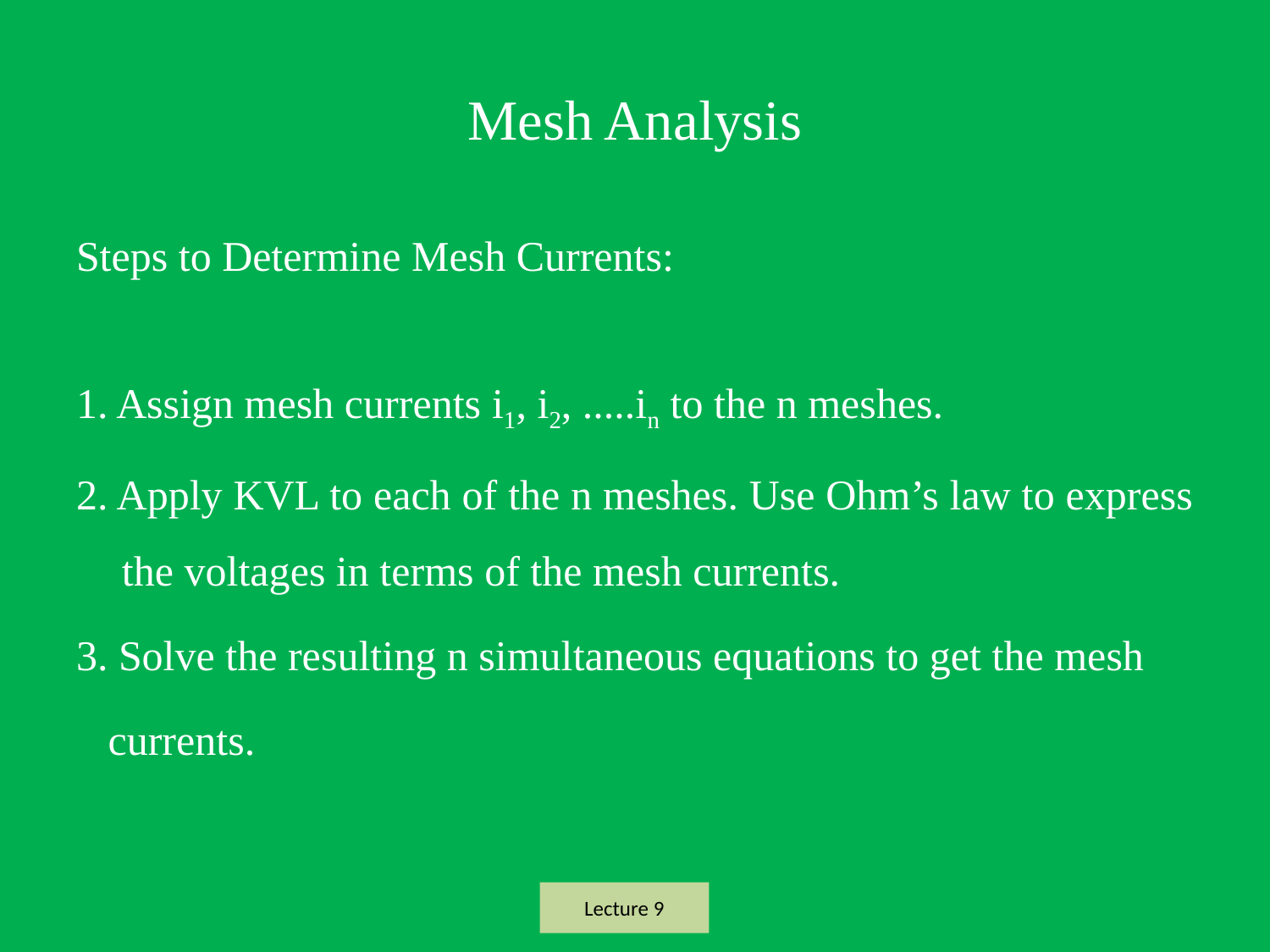

# Mesh Analysis
Steps to Determine Mesh Currents:

1. Assign mesh currents i1, i2, .....in to the n meshes.
2. Apply KVL to each of the n meshes. Use Ohm’s law to express the voltages in terms of the mesh currents.
3. Solve the resulting n simultaneous equations to get the mesh
   currents.

Lecture 9
3